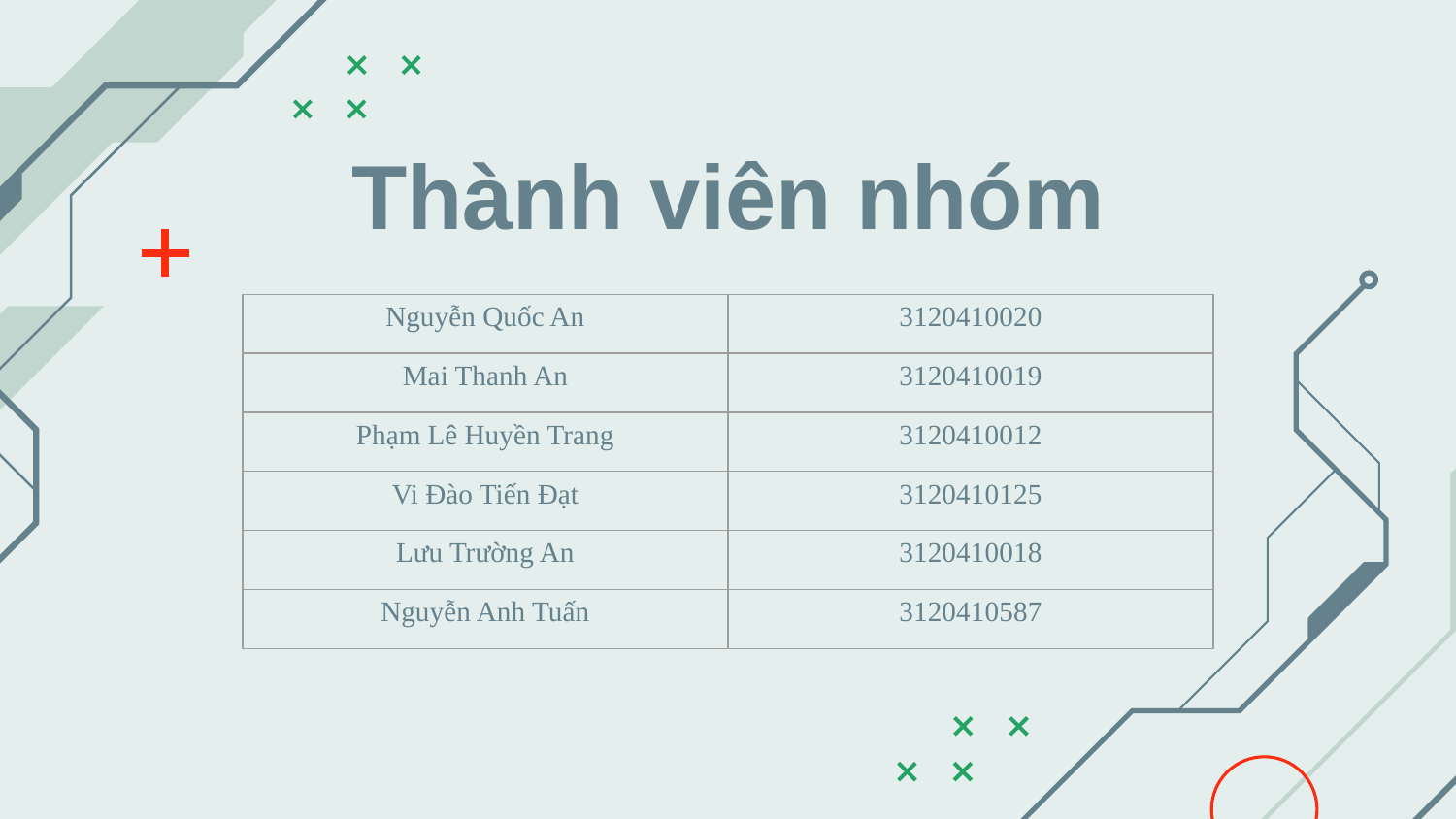

# Thành viên nhóm

| Nguyễn Quốc An | 3120410020 |
| --- | --- |
| Mai Thanh An | 3120410019 |
| Phạm Lê Huyền Trang | 3120410012 |
| Vi Đào Tiến Đạt | 3120410125 |
| Lưu Trường An | 3120410018 |
| Nguyễn Anh Tuấn | 3120410587 |